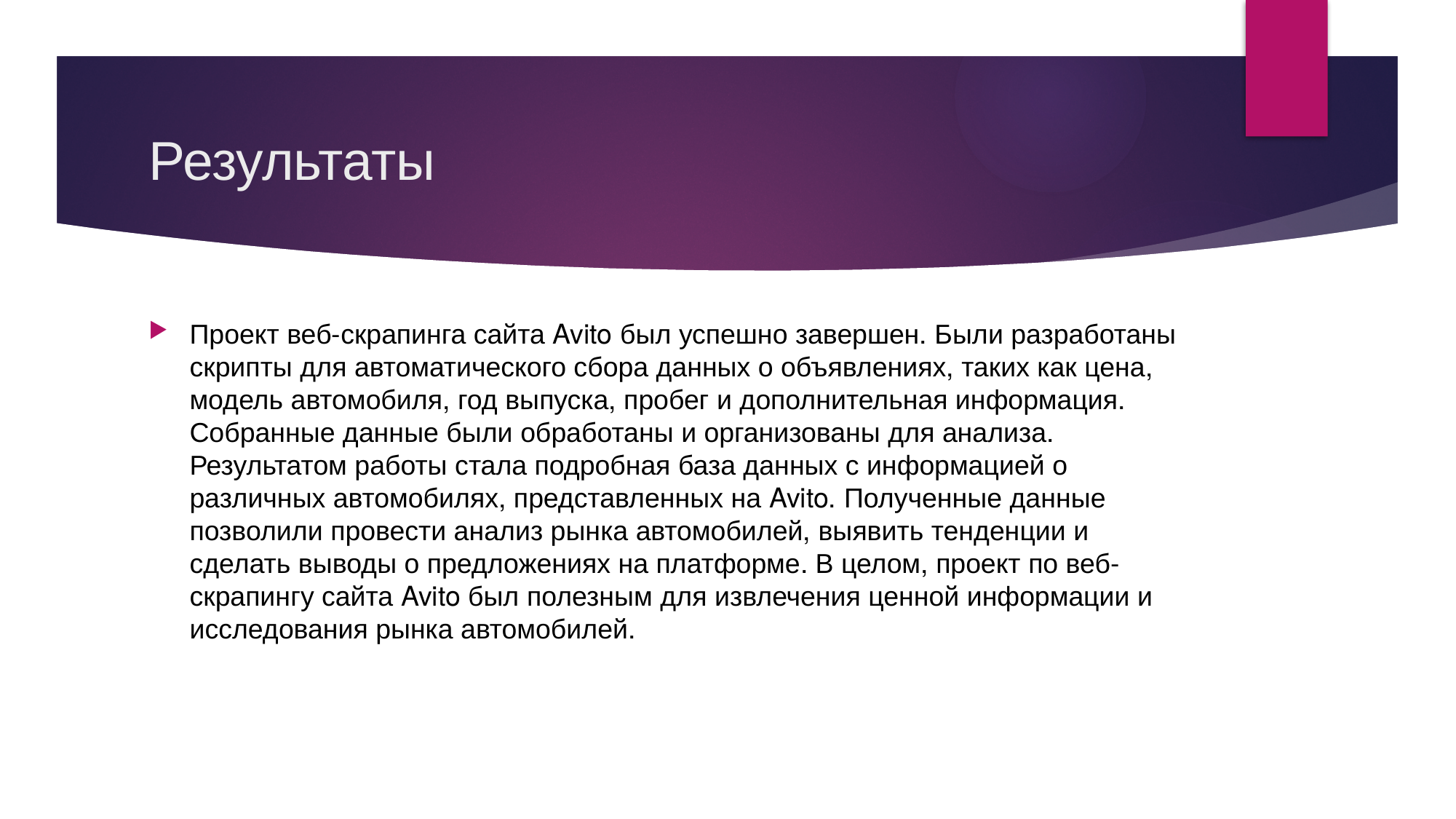

# Результаты
Проект веб-скрапинга сайта Avito был успешно завершен. Были разработаны скрипты для автоматического сбора данных о объявлениях, таких как цена, модель автомобиля, год выпуска, пробег и дополнительная информация. Собранные данные были обработаны и организованы для анализа. Результатом работы стала подробная база данных с информацией о различных автомобилях, представленных на Avito. Полученные данные позволили провести анализ рынка автомобилей, выявить тенденции и сделать выводы о предложениях на платформе. В целом, проект по веб-скрапингу сайта Avito был полезным для извлечения ценной информации и исследования рынка автомобилей.